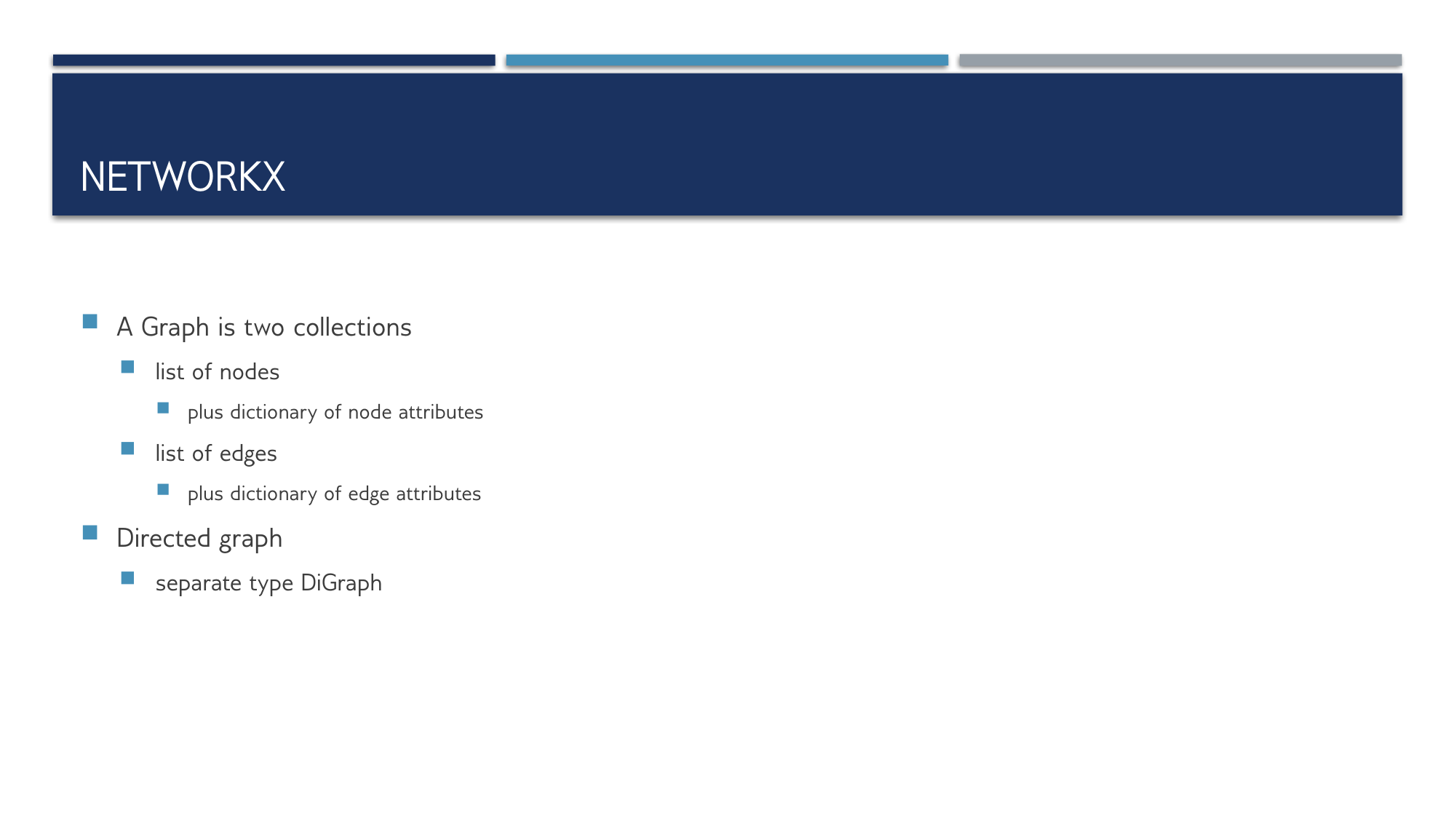

# NetworkX
A Graph is two collections
list of nodes
plus dictionary of node attributes
list of edges
plus dictionary of edge attributes
Directed graph
separate type DiGraph